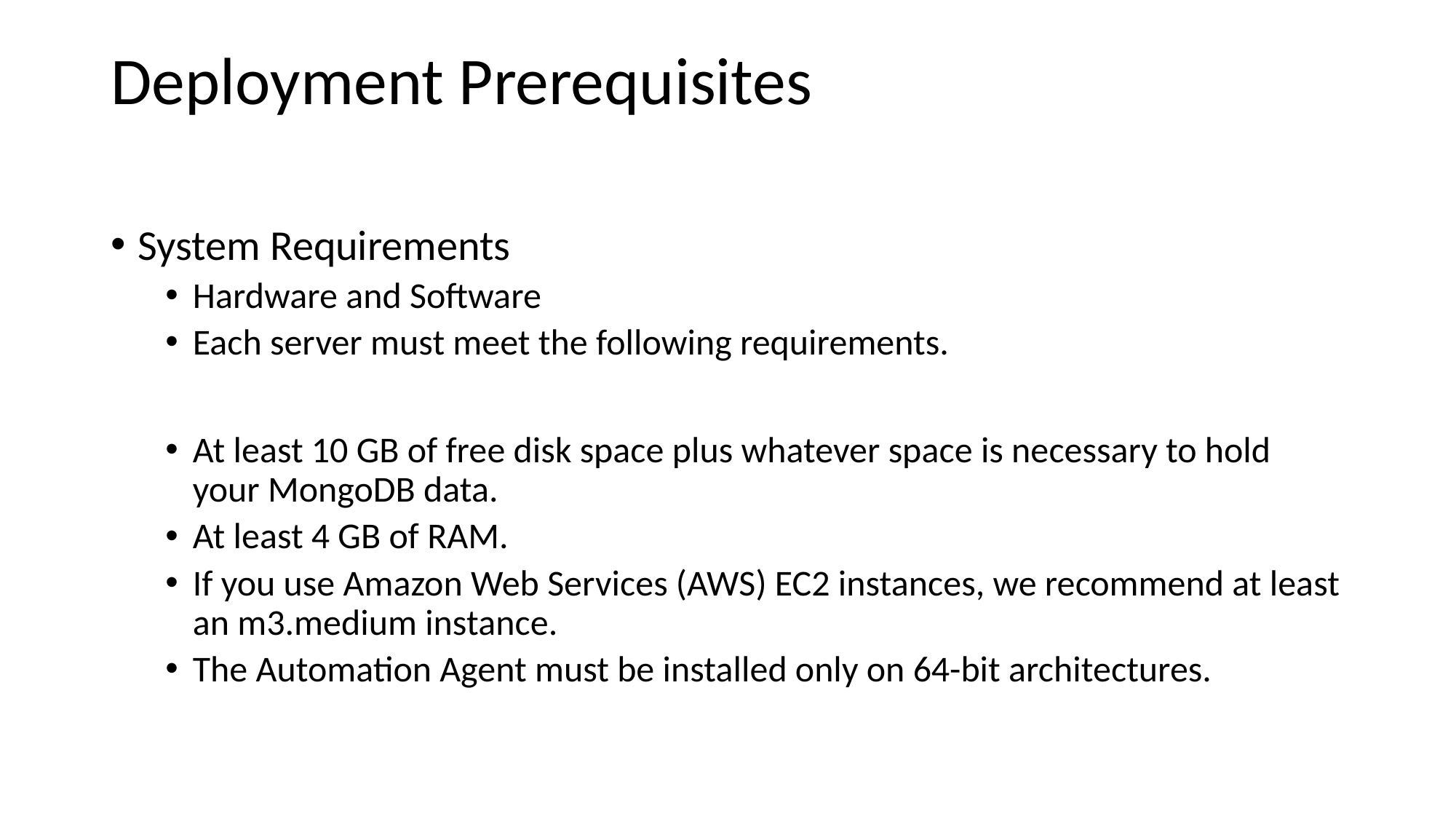

# Deployment Prerequisites
System Requirements
Hardware and Software
Each server must meet the following requirements.

At least 10 GB of free disk space plus whatever space is necessary to hold your MongoDB data.
At least 4 GB of RAM.
If you use Amazon Web Services (AWS) EC2 instances, we recommend at least an m3.medium instance.
The Automation Agent must be installed only on 64-bit architectures.